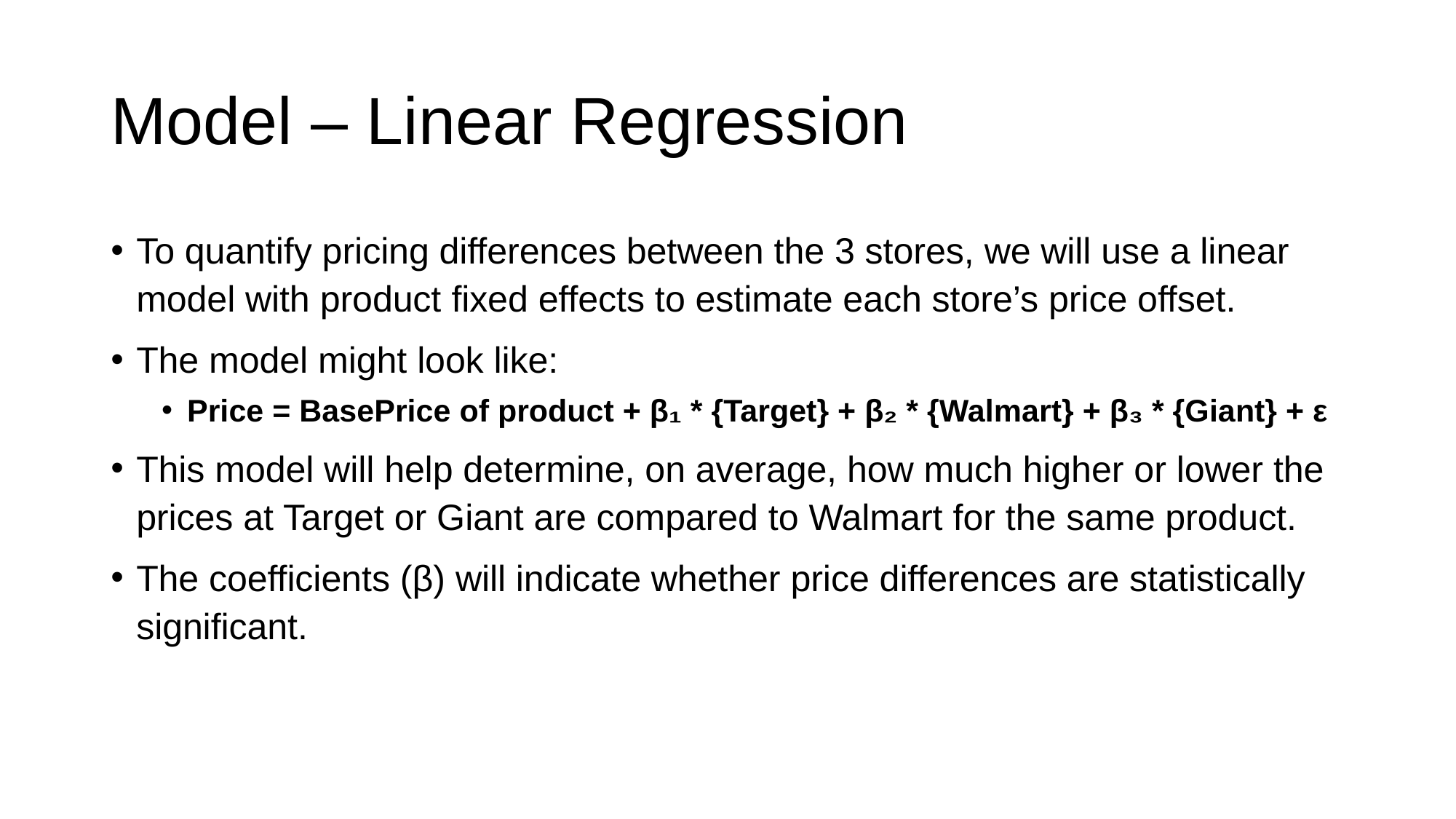

# Model – Linear Regression
To quantify pricing differences between the 3 stores, we will use a linear model with product fixed effects to estimate each store’s price offset.
The model might look like:
Price = BasePrice of product + β₁ * {Target} + β₂ * {Walmart} + β₃ * {Giant} + ε
This model will help determine, on average, how much higher or lower the prices at Target or Giant are compared to Walmart for the same product.
The coefficients (β) will indicate whether price differences are statistically significant.